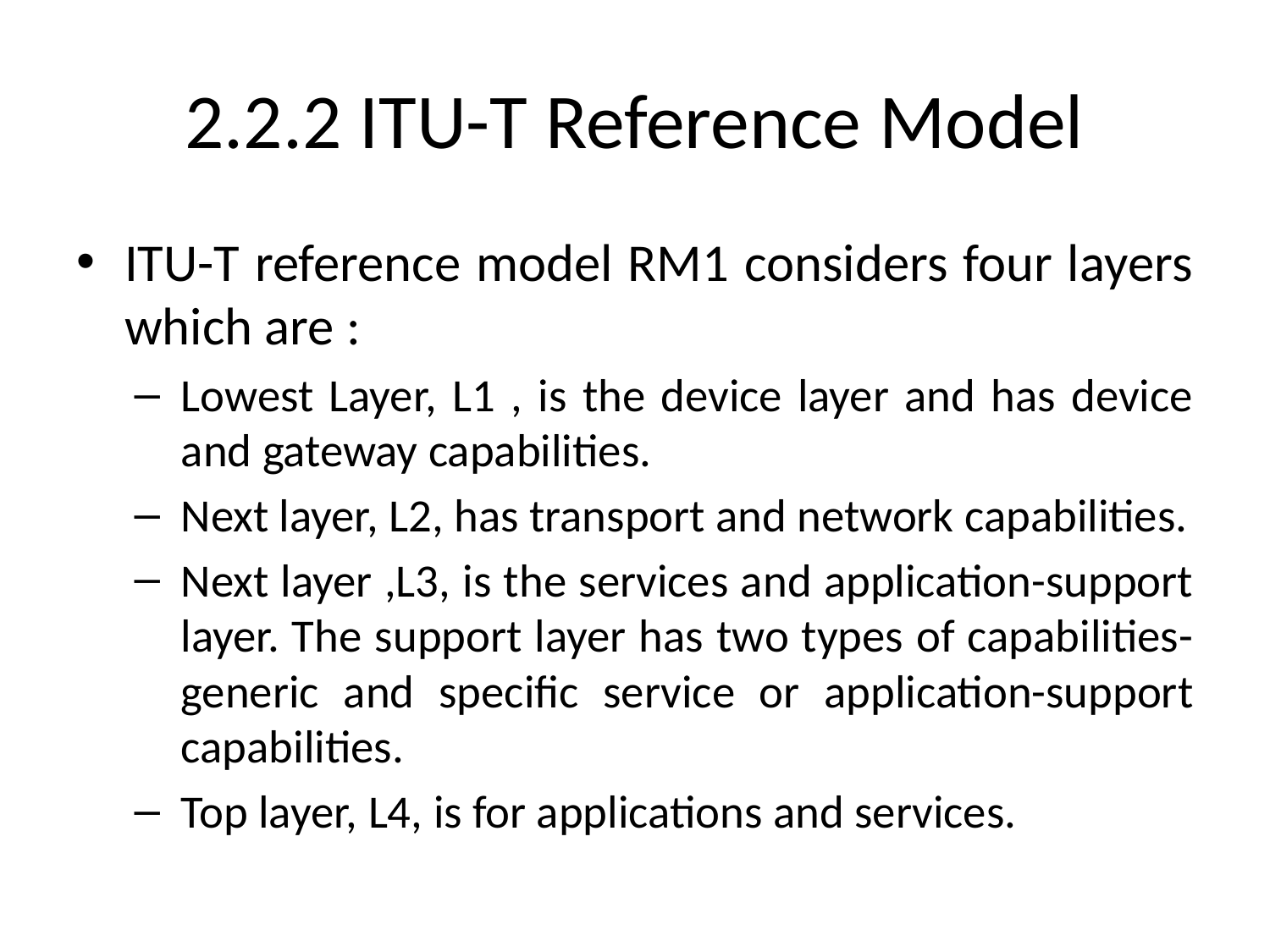

# 2.2.2 ITU-T Reference Model
ITU-T reference model RM1 considers four layers which are :
Lowest Layer, L1 , is the device layer and has device and gateway capabilities.
Next layer, L2, has transport and network capabilities.
Next layer ,L3, is the services and application-support layer. The support layer has two types of capabilities- generic and specific service or application-support capabilities.
Top layer, L4, is for applications and services.